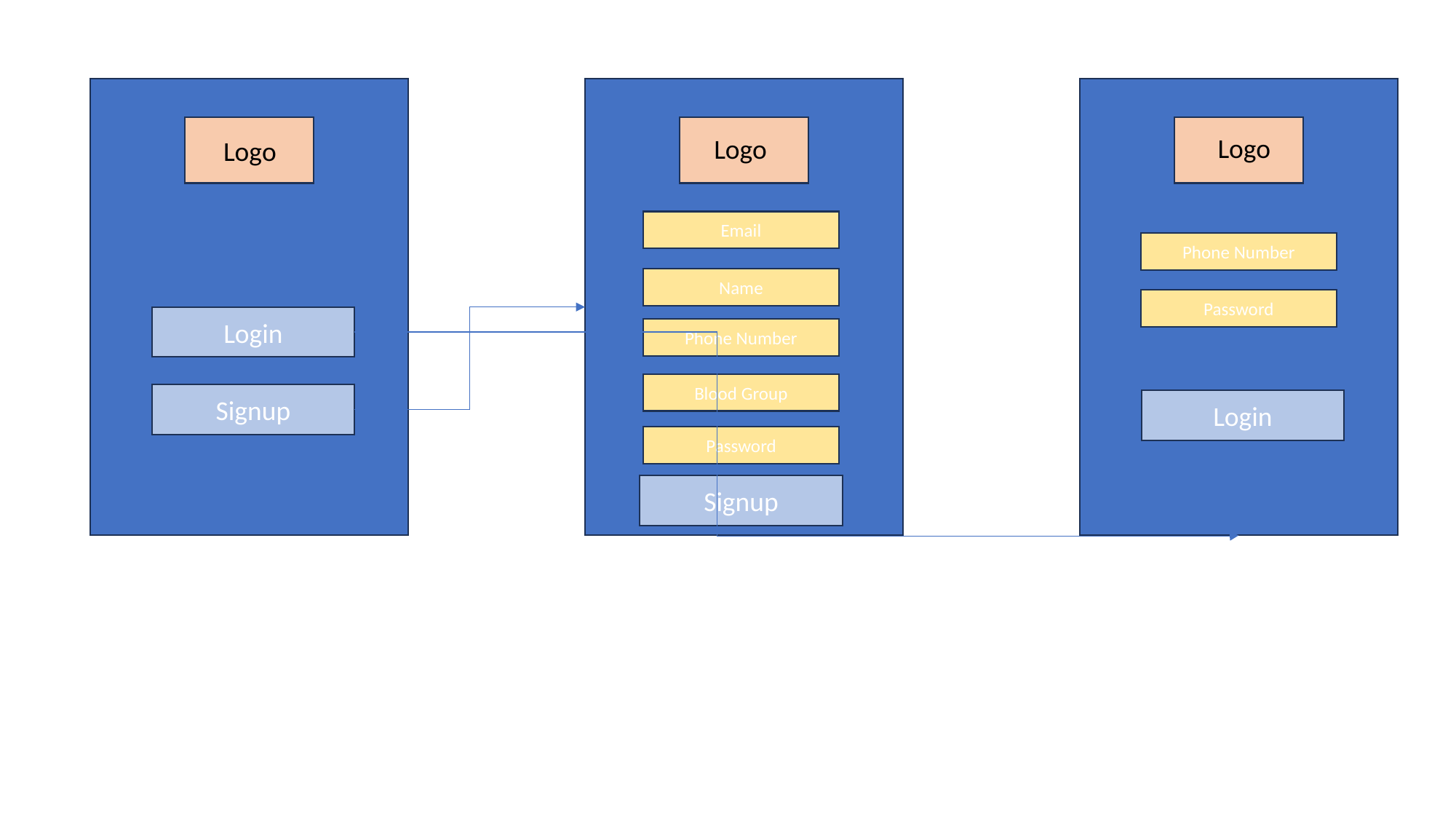

Logo
Logo
Logo
Email
Phone Number
Name
Password
Login
Phone Number
Blood Group
Signup
Login
Password
Signup